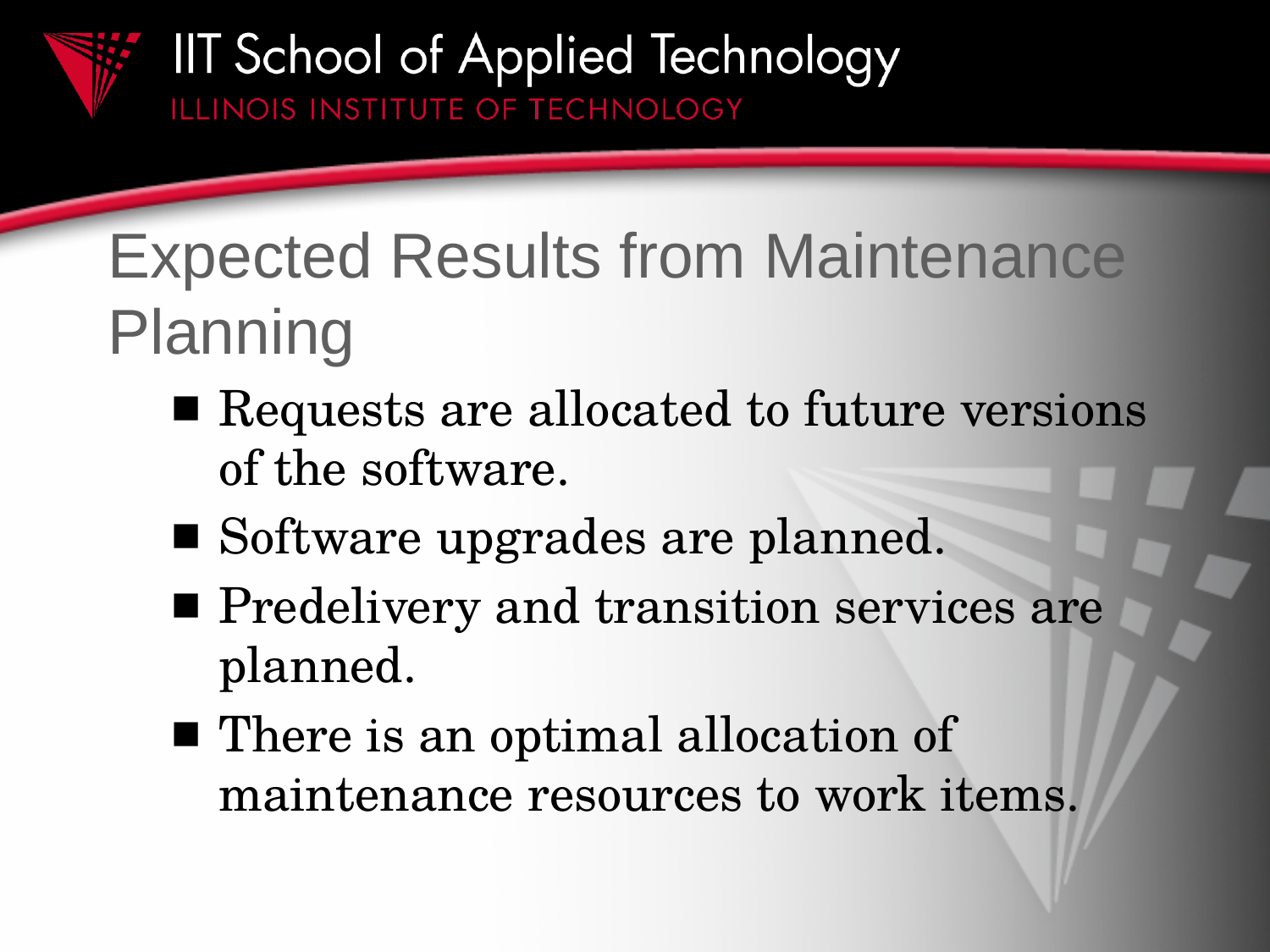

# Expected Results from Maintenance Planning
Requests are allocated to future versions of the software.
Software upgrades are planned.
Predelivery and transition services are planned.
There is an optimal allocation of maintenance resources to work items.